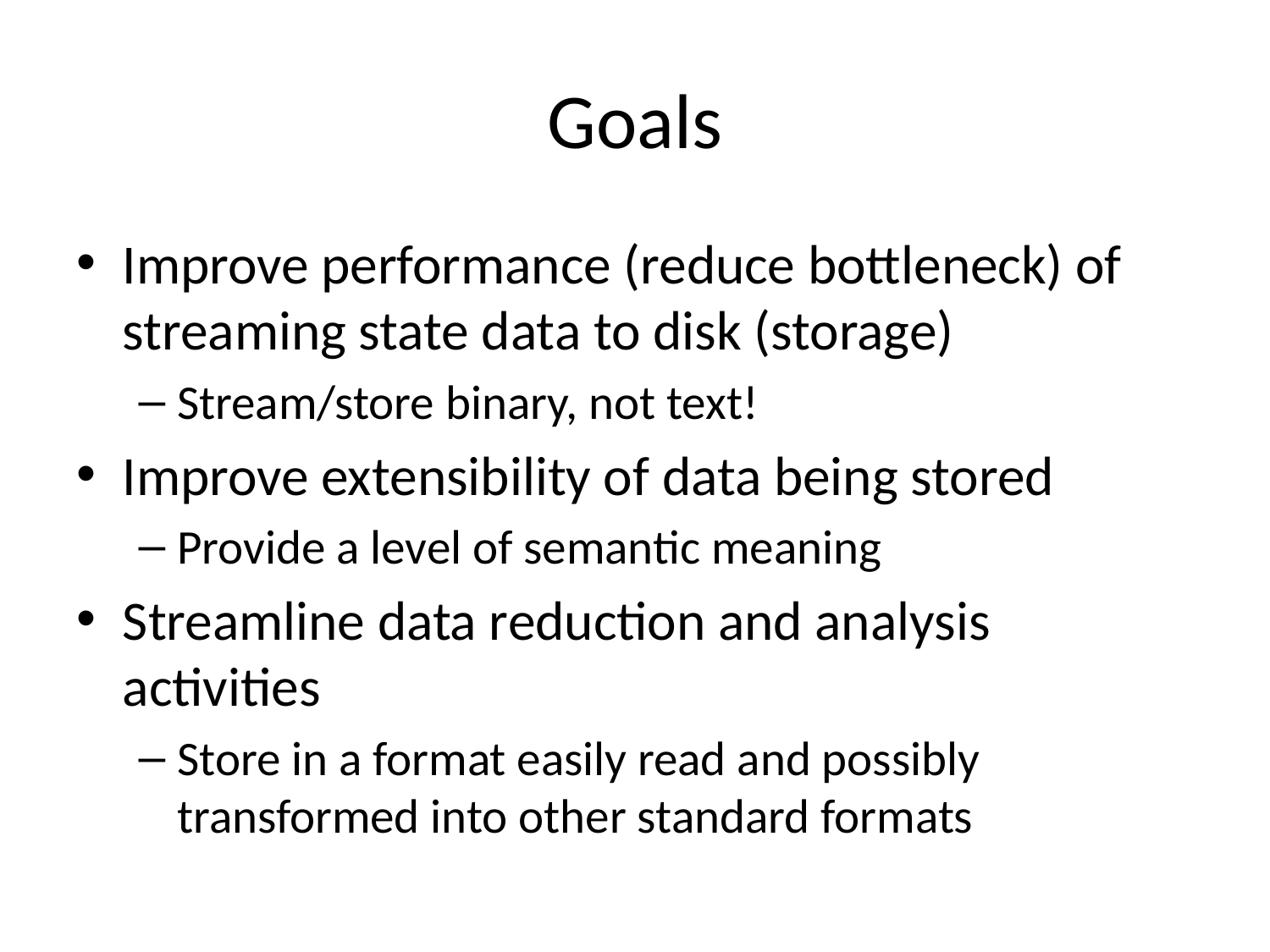

# Goals
Improve performance (reduce bottleneck) of streaming state data to disk (storage)
Stream/store binary, not text!
Improve extensibility of data being stored
Provide a level of semantic meaning
Streamline data reduction and analysis activities
Store in a format easily read and possibly transformed into other standard formats